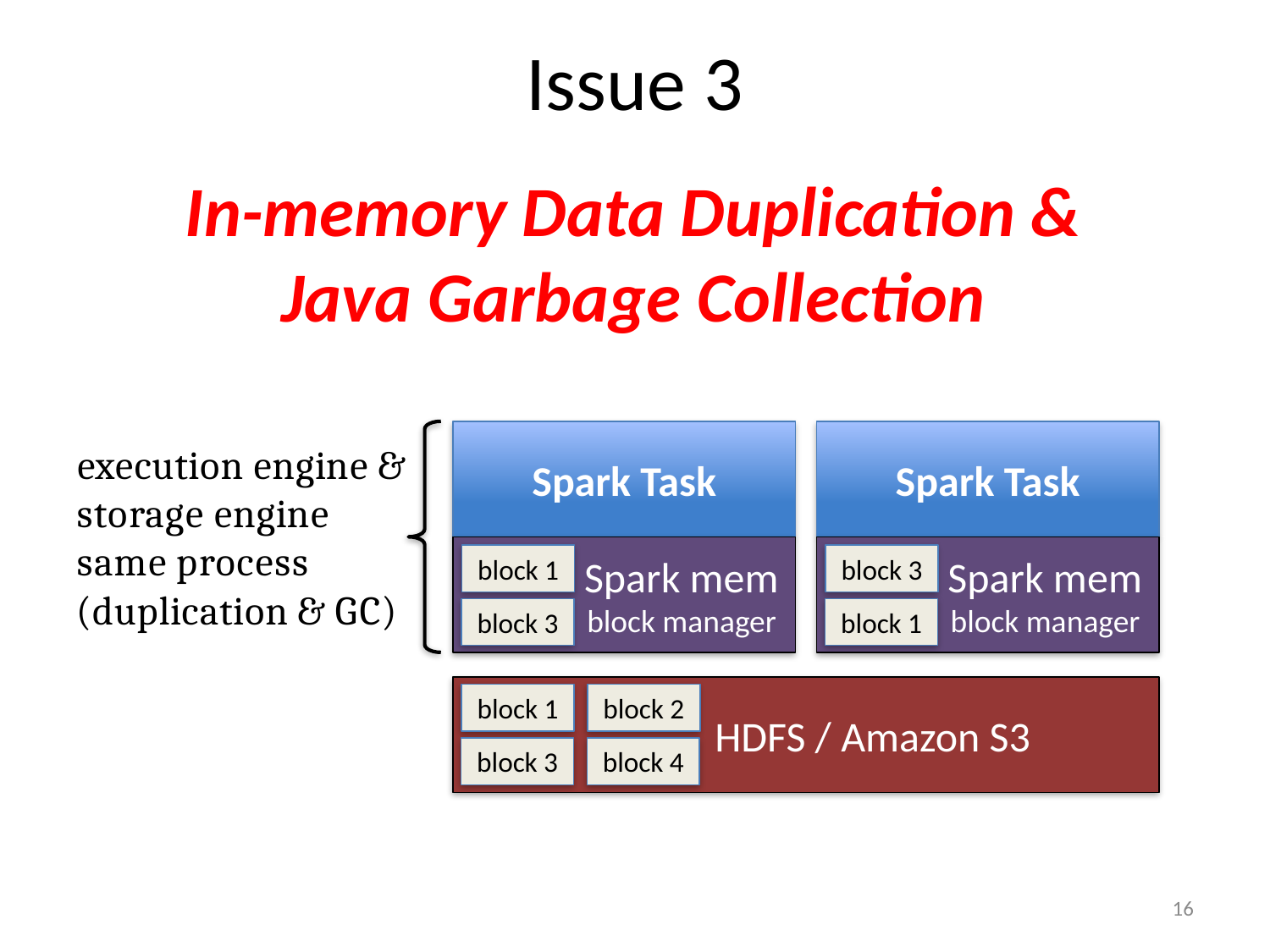

# Issue 3
In-memory Data Duplication &
Java Garbage Collection

Spark Task
Spark Task
execution engine &
storage engine
same process
(duplication & GC)
            Spark mem
                block manager
            Spark mem
                block manager
block 1
block 3
block 3
block 1
              HDFS / Amazon S3
block 1
block 2
block 3
block 4
16